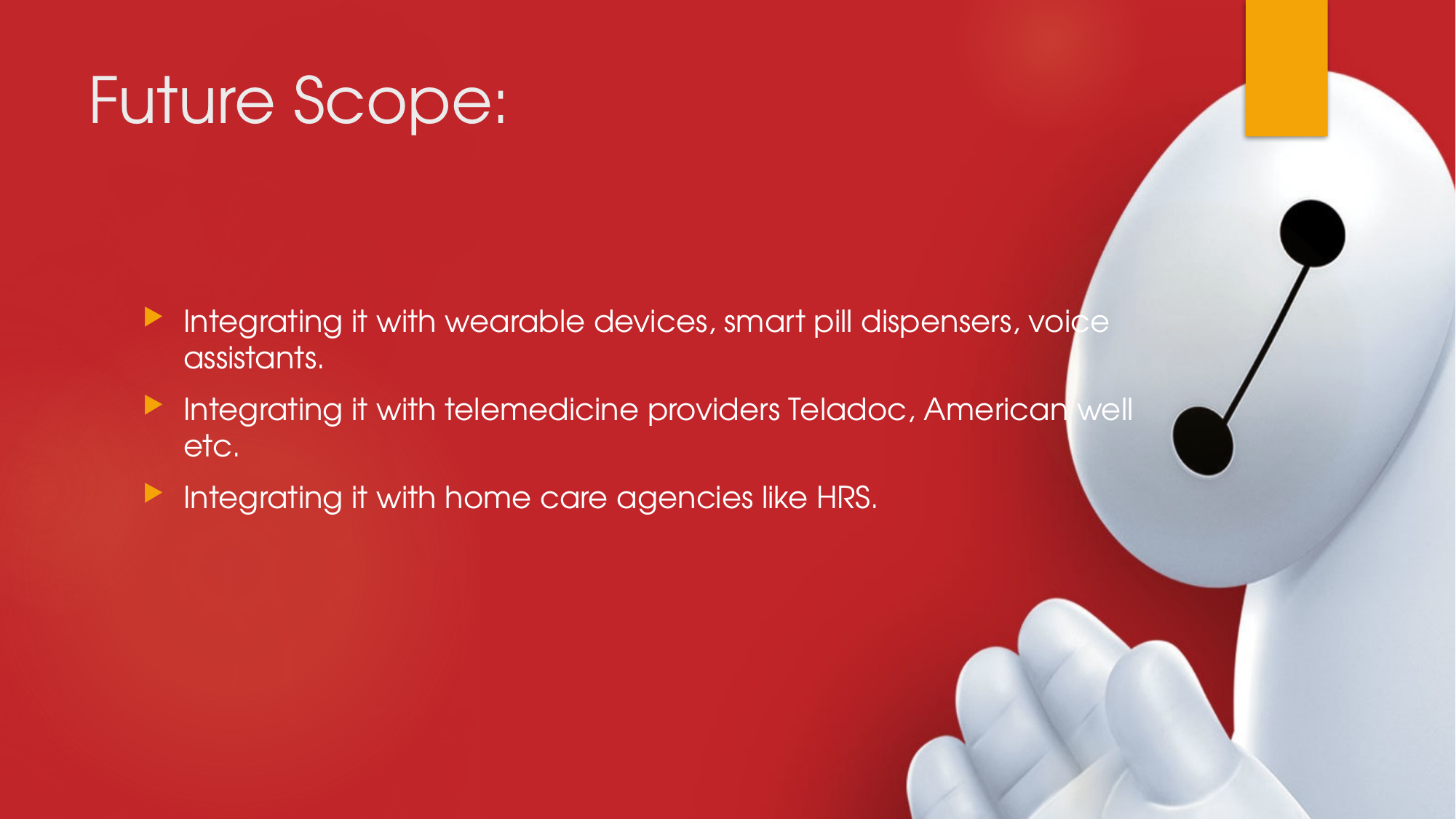

# Future Scope:

Integrating it with wearable devices, smart pill dispensers, voice assistants.
Integrating it with telemedicine providers Teladoc, American well etc.
Integrating it with home care agencies like HRS.